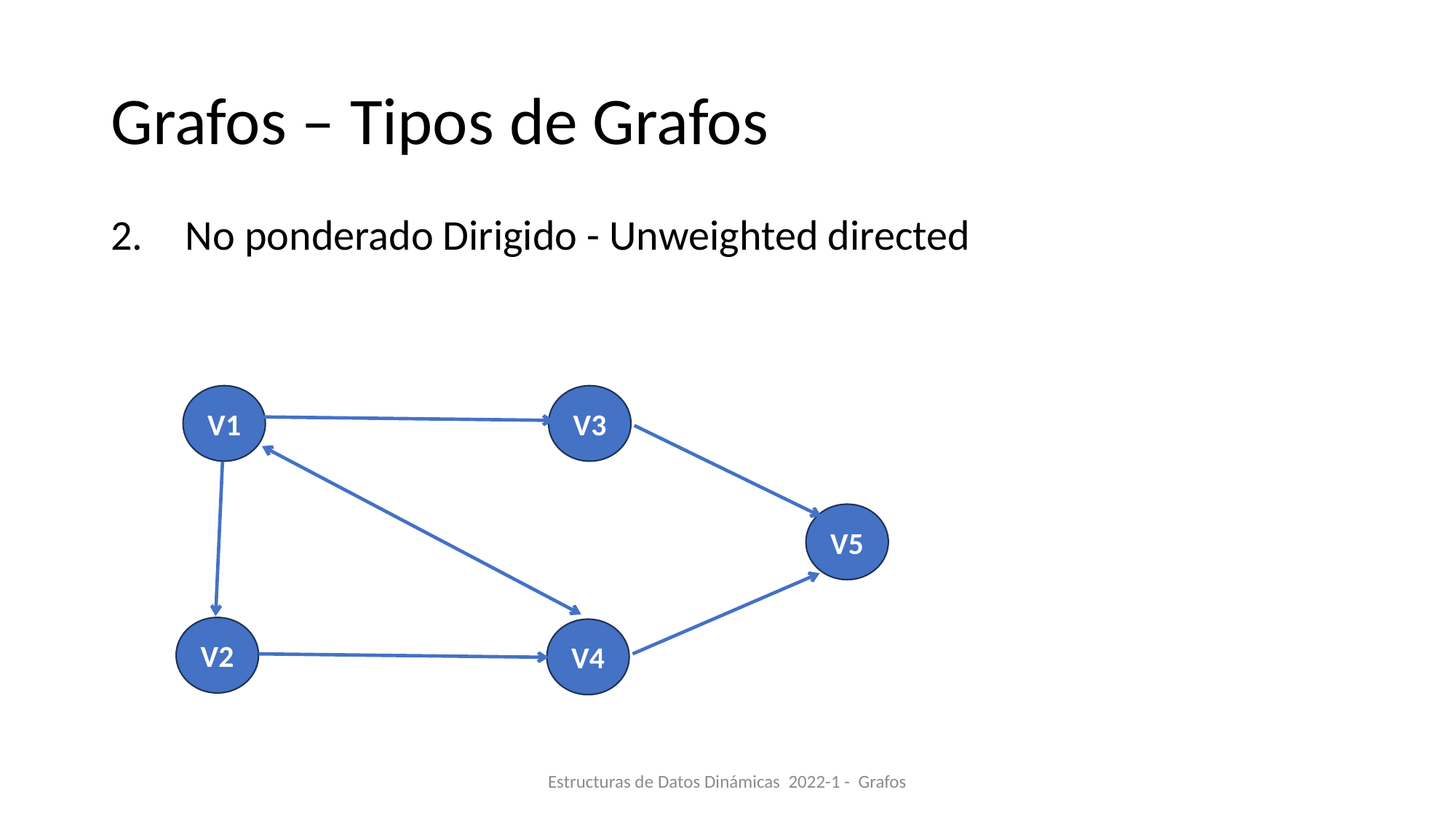

# Grafos – Tipos de Grafos
2. No ponderado Dirigido - Unweighted directed
V3
V1
V5
V2
V4
Estructuras de Datos Dinámicas  2022-1 -  Grafos